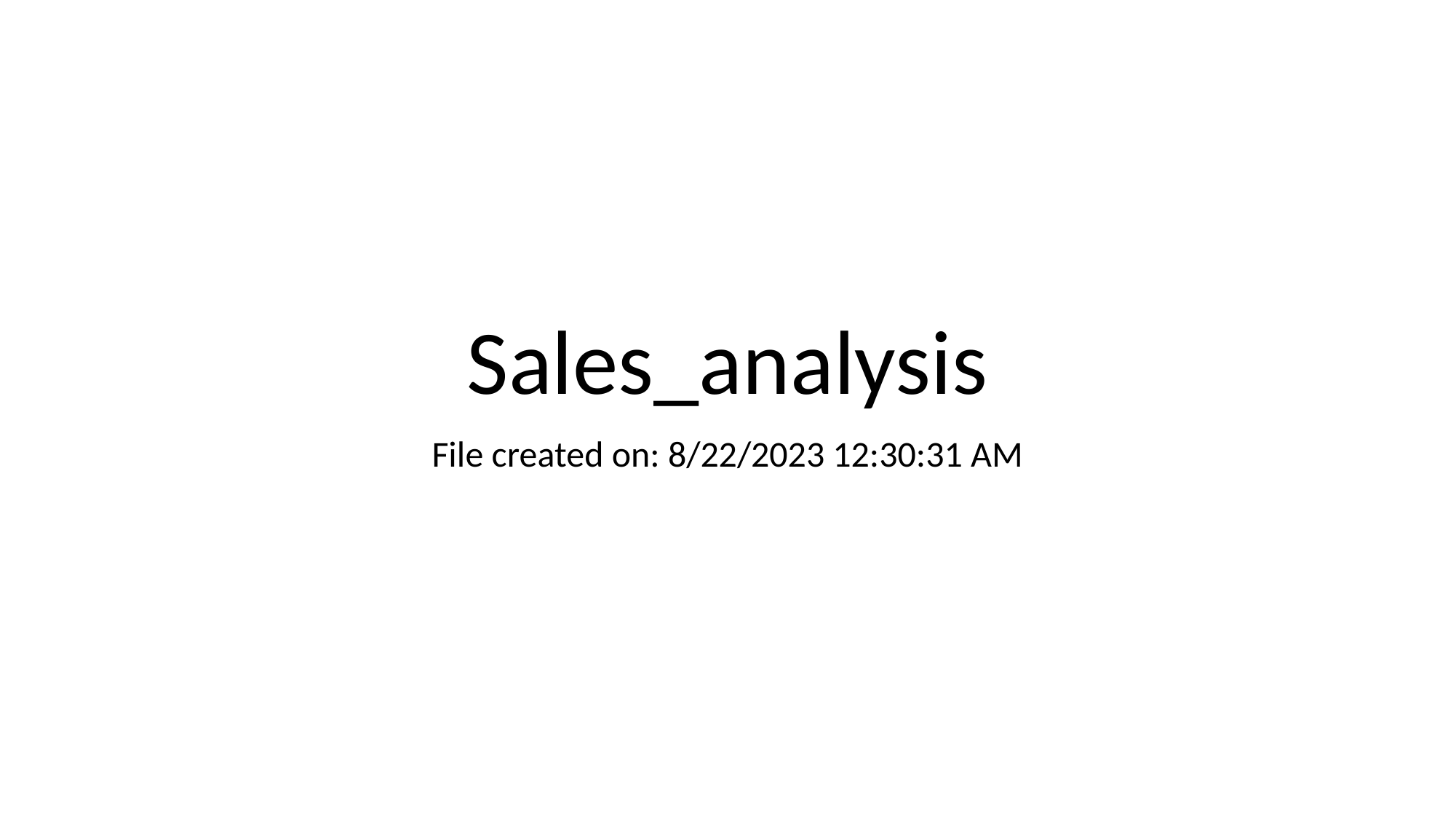

# Sales_analysis
File created on: 8/22/2023 12:30:31 AM